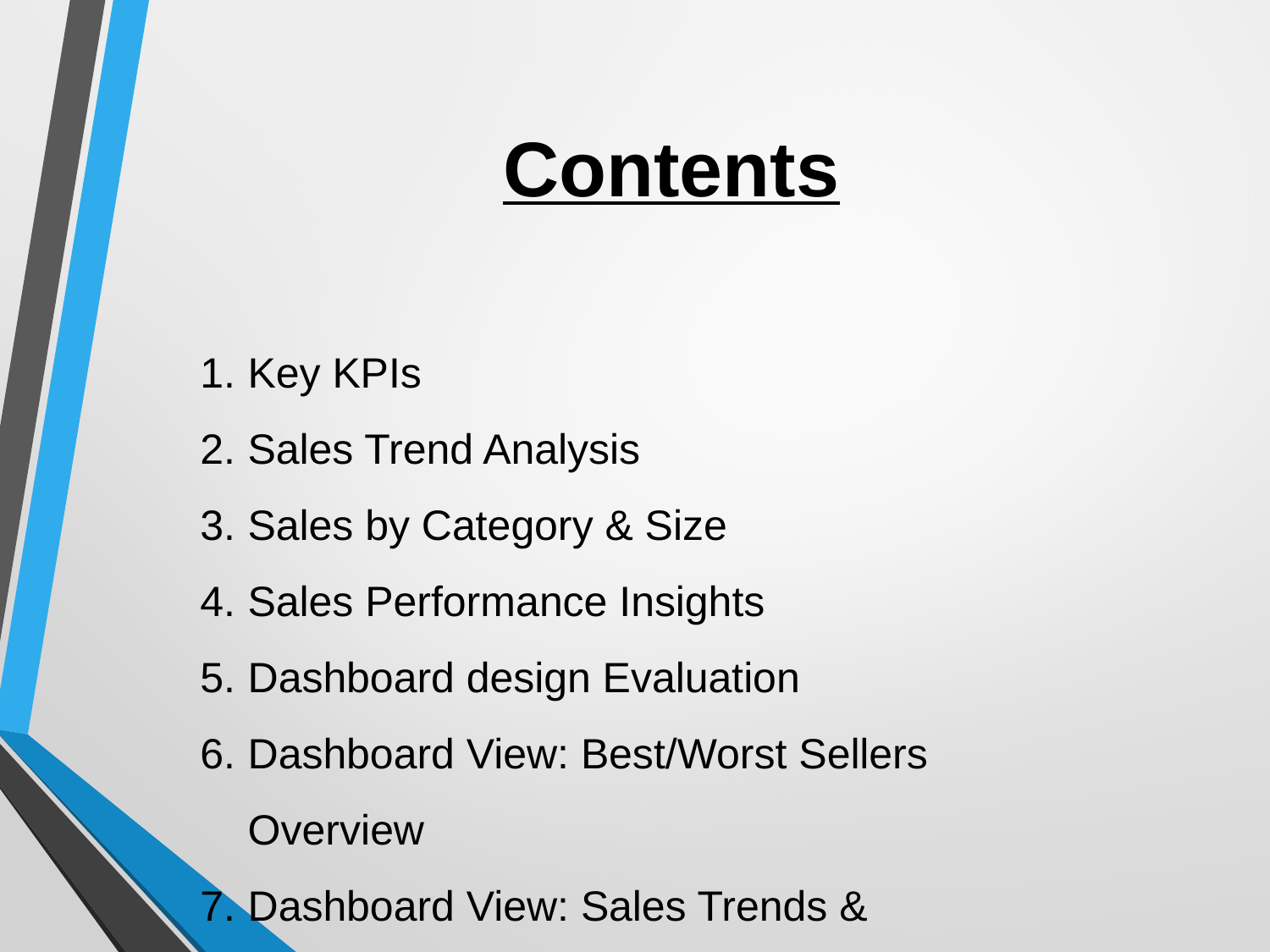

# Contents
Key KPIs
Sales Trend Analysis
Sales by Category & Size
Sales Performance Insights
Dashboard design Evaluation
Dashboard View: Best/Worst Sellers Overview
Dashboard View: Sales Trends & Performance